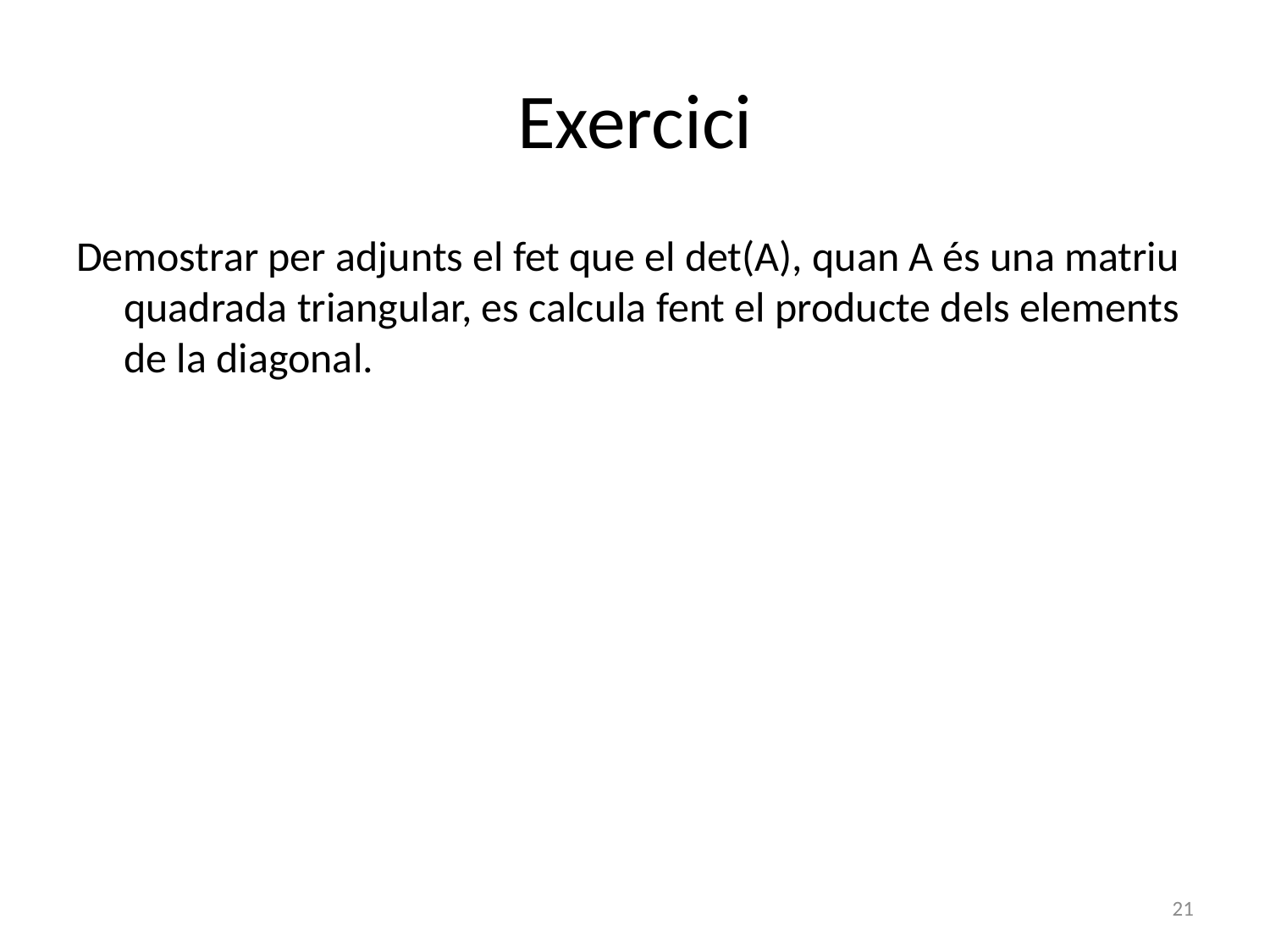

# Exercici
Demostrar per adjunts el fet que el det(A), quan A és una matriu quadrada triangular, es calcula fent el producte dels elements de la diagonal.
21